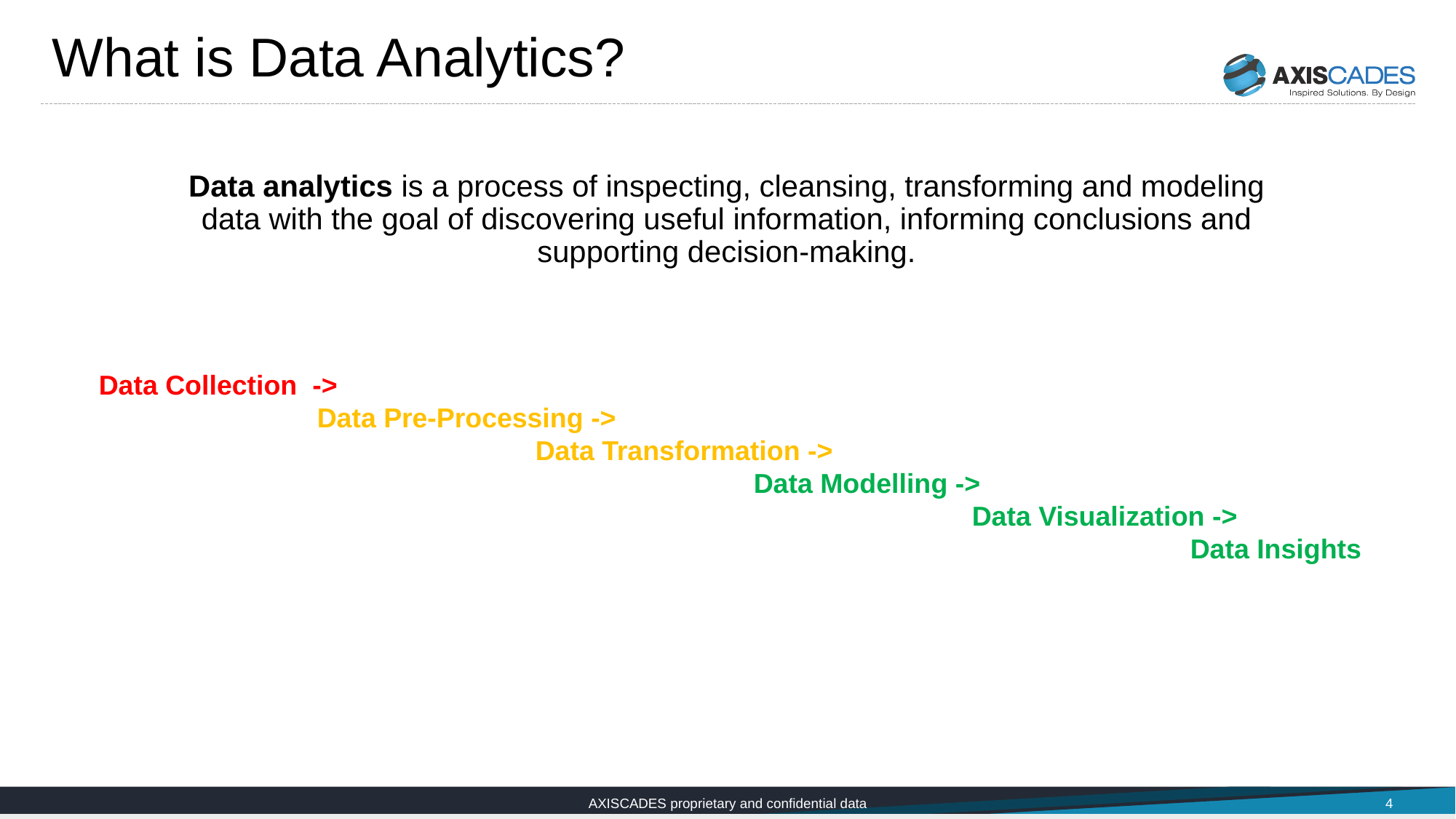

# What is Data Analytics?
Data analytics is a process of inspecting, cleansing, transforming and modeling data with the goal of discovering useful information, informing conclusions and supporting decision-making.
Data Collection  ->
		Data Pre-Processing ->
				Data Transformation ->
						Data Modelling ->
								Data Visualization ->
										Data Insights

AXISCADES proprietary and confidential data
4